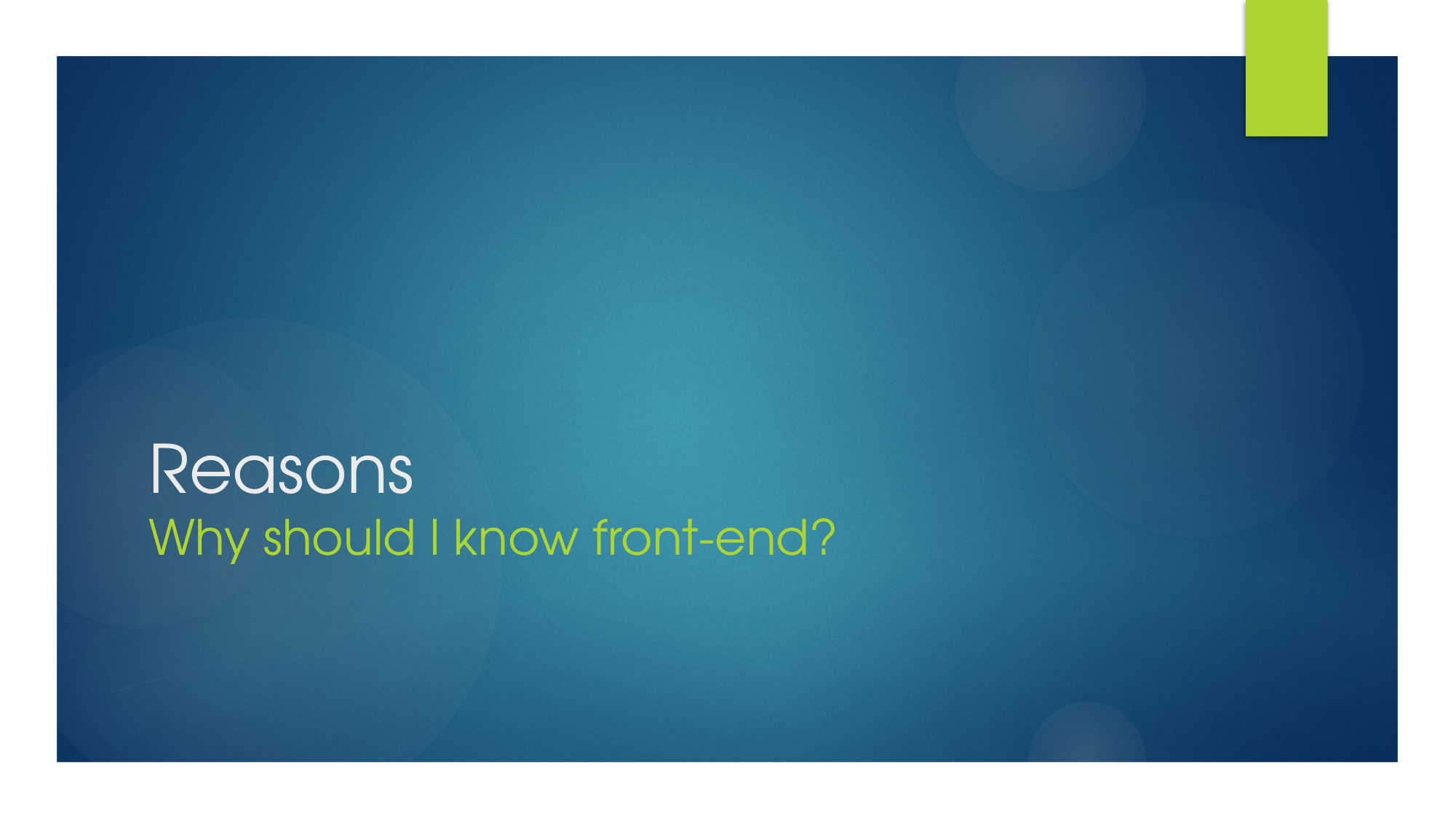

# Reasons Why should I know front-end?